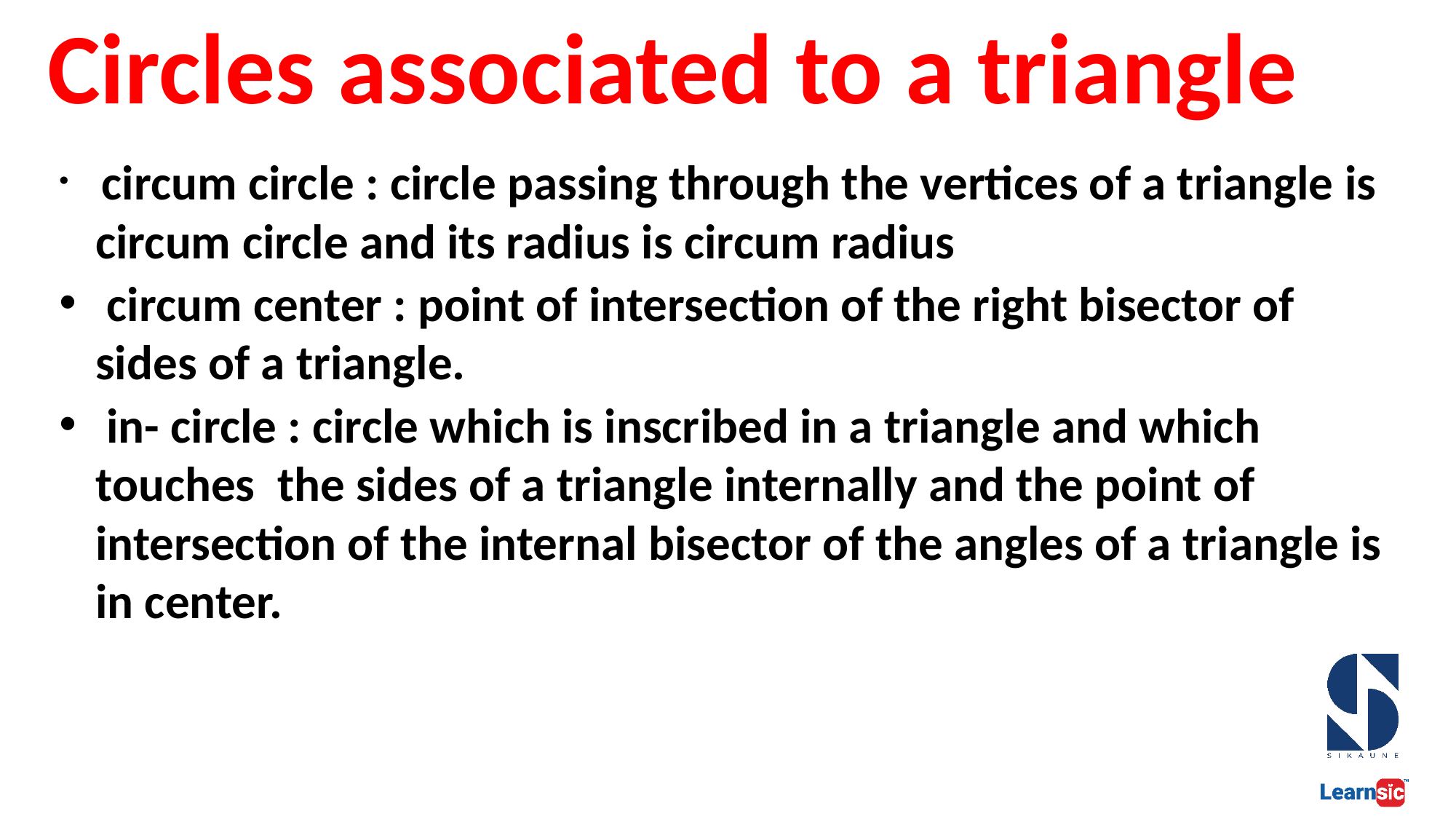

# Circles associated to a triangle
 circum circle : circle passing through the vertices of a triangle is circum circle and its radius is circum radius
 circum center : point of intersection of the right bisector of sides of a triangle.
 in- circle : circle which is inscribed in a triangle and which touches  the sides of a triangle internally and the point of intersection of the internal bisector of the angles of a triangle is in center.